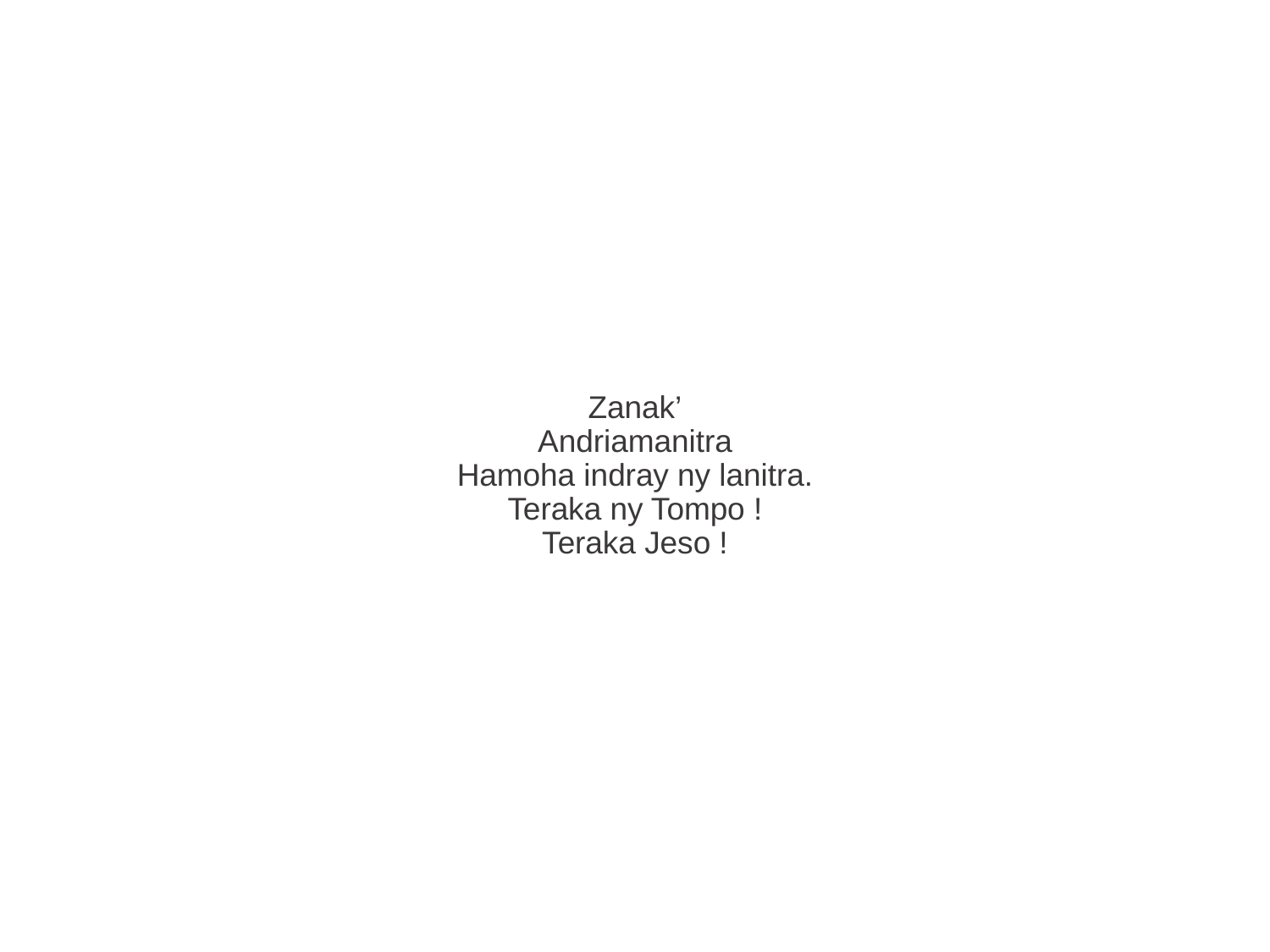

Zanak’
Andriamanitra
Hamoha indray ny lanitra.
Teraka ny Tompo !
Teraka Jeso !